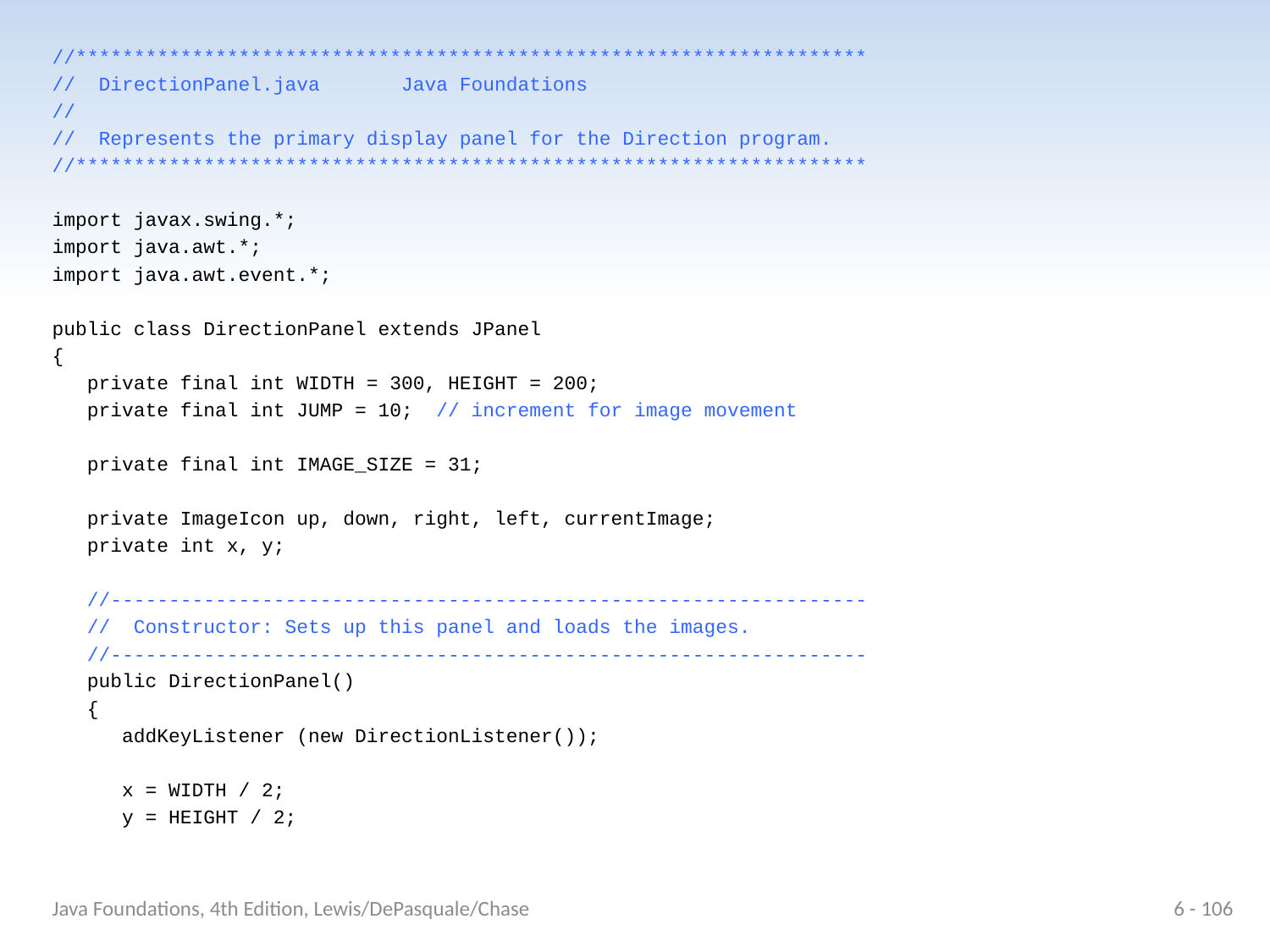

//********************************************************************
//  DirectionPanel.java       Java Foundations
//
//  Represents the primary display panel for the Direction program.
//********************************************************************

import javax.swing.*;
import java.awt.*;
import java.awt.event.*;

public class DirectionPanel extends JPanel
{
   private final int WIDTH = 300, HEIGHT = 200;
   private final int JUMP = 10;  // increment for image movement

   private final int IMAGE_SIZE = 31;

   private ImageIcon up, down, right, left, currentImage;
   private int x, y;

   //-----------------------------------------------------------------
   //  Constructor: Sets up this panel and loads the images.
   //-----------------------------------------------------------------
   public DirectionPanel()
   {
      addKeyListener (new DirectionListener());

      x = WIDTH / 2;
      y = HEIGHT / 2;

Java Foundations, 4th Edition, Lewis/DePasquale/Chase
6 - 106